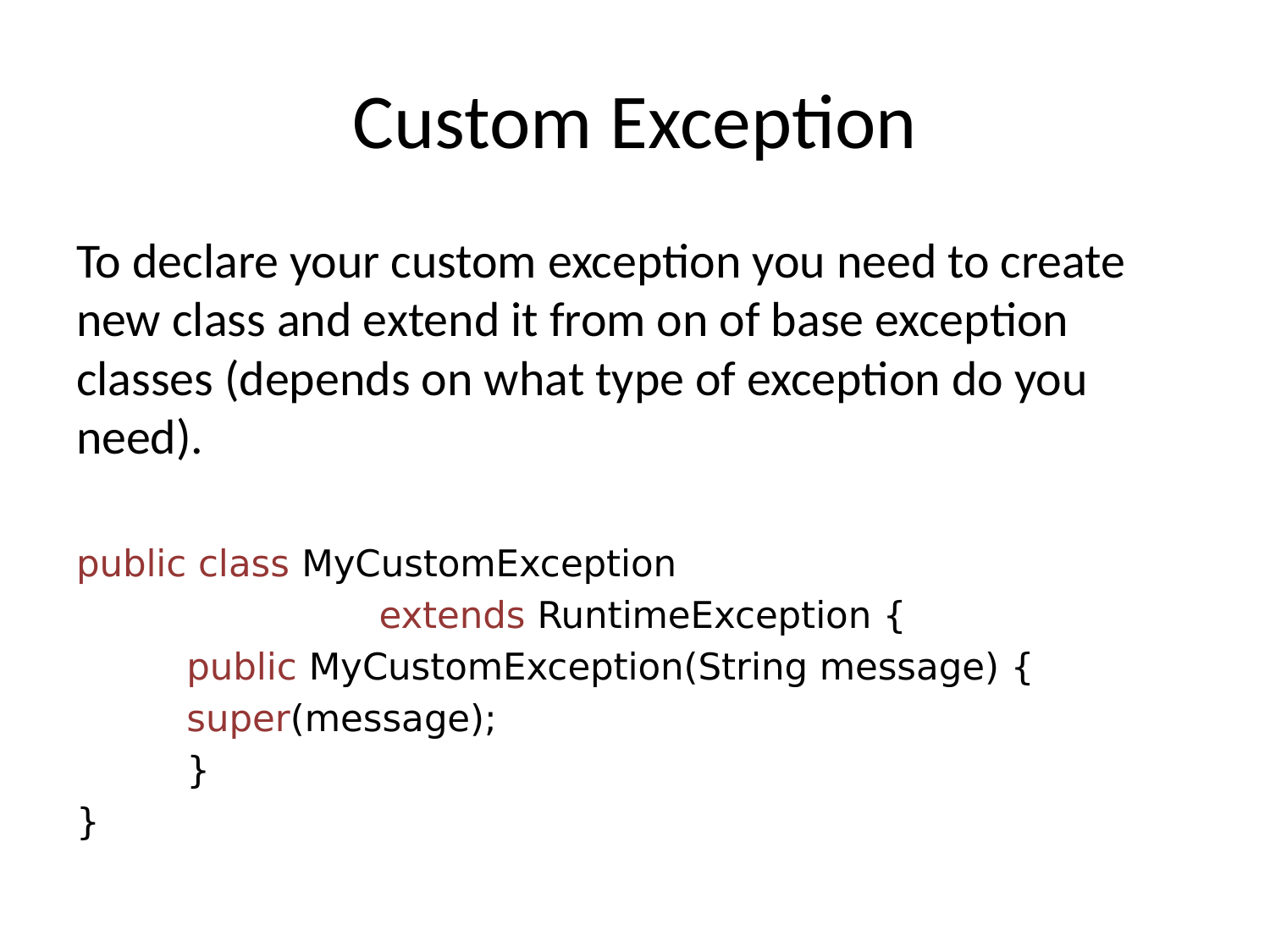

# Custom Exception
To declare your custom exception you need to create new class and extend it from on of base exception classes (depends on what type of exception do you need).

public class MyCustomException
                          extends RuntimeException {
	public MyCustomException(String message) {
		super(message);
	}
}